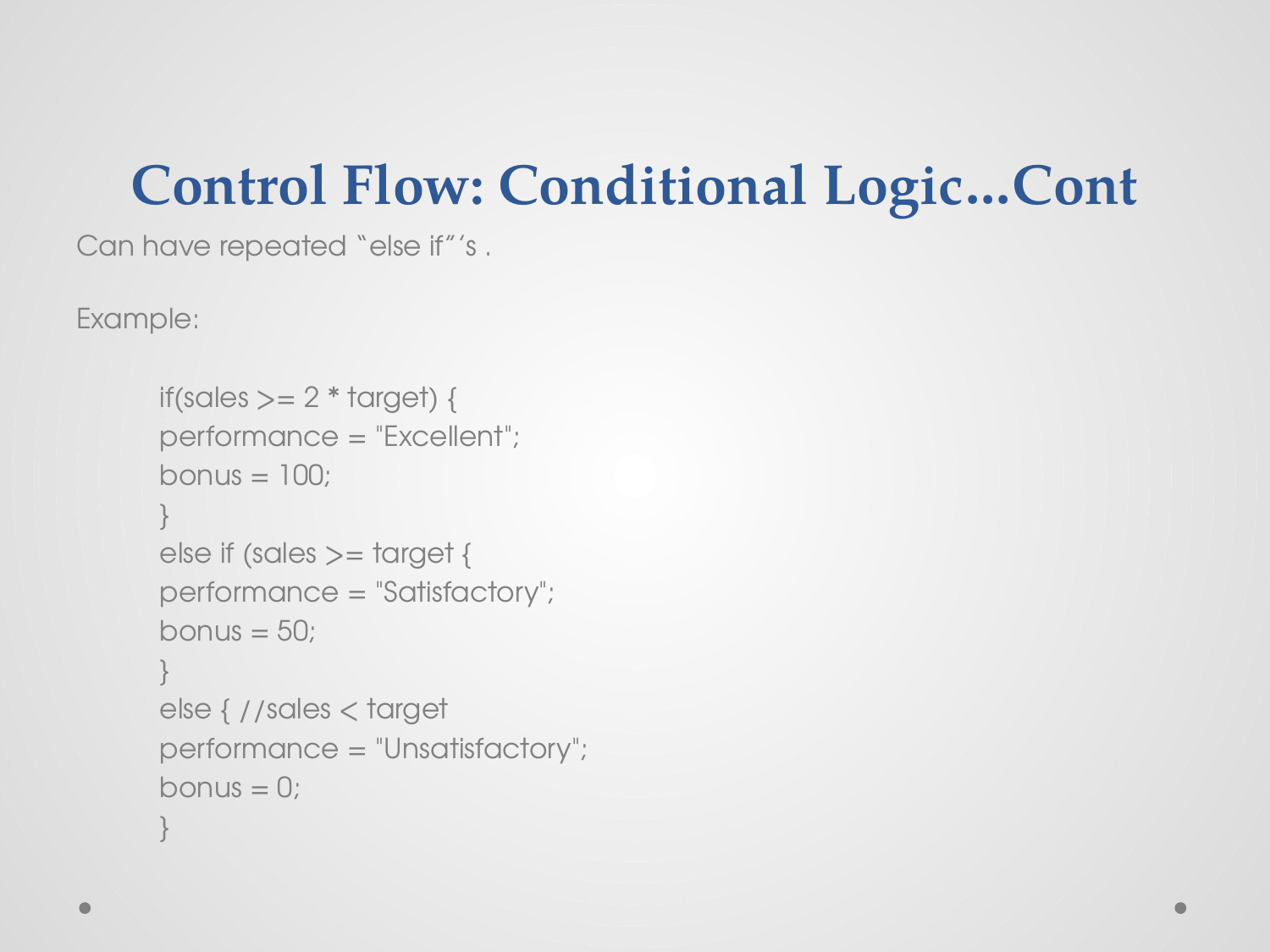

# Control Flow: Conditional Logic…Cont
Can have repeated “else if”’s .
Example:

		if(sales >= 2 * target) {
			performance = "Excellent";
			bonus = 100;
		}
		else if (sales >= target {
			performance = "Satisfactory";
			bonus = 50;
		}
		else { //sales < target
			performance = "Unsatisfactory";
			bonus = 0;
		}